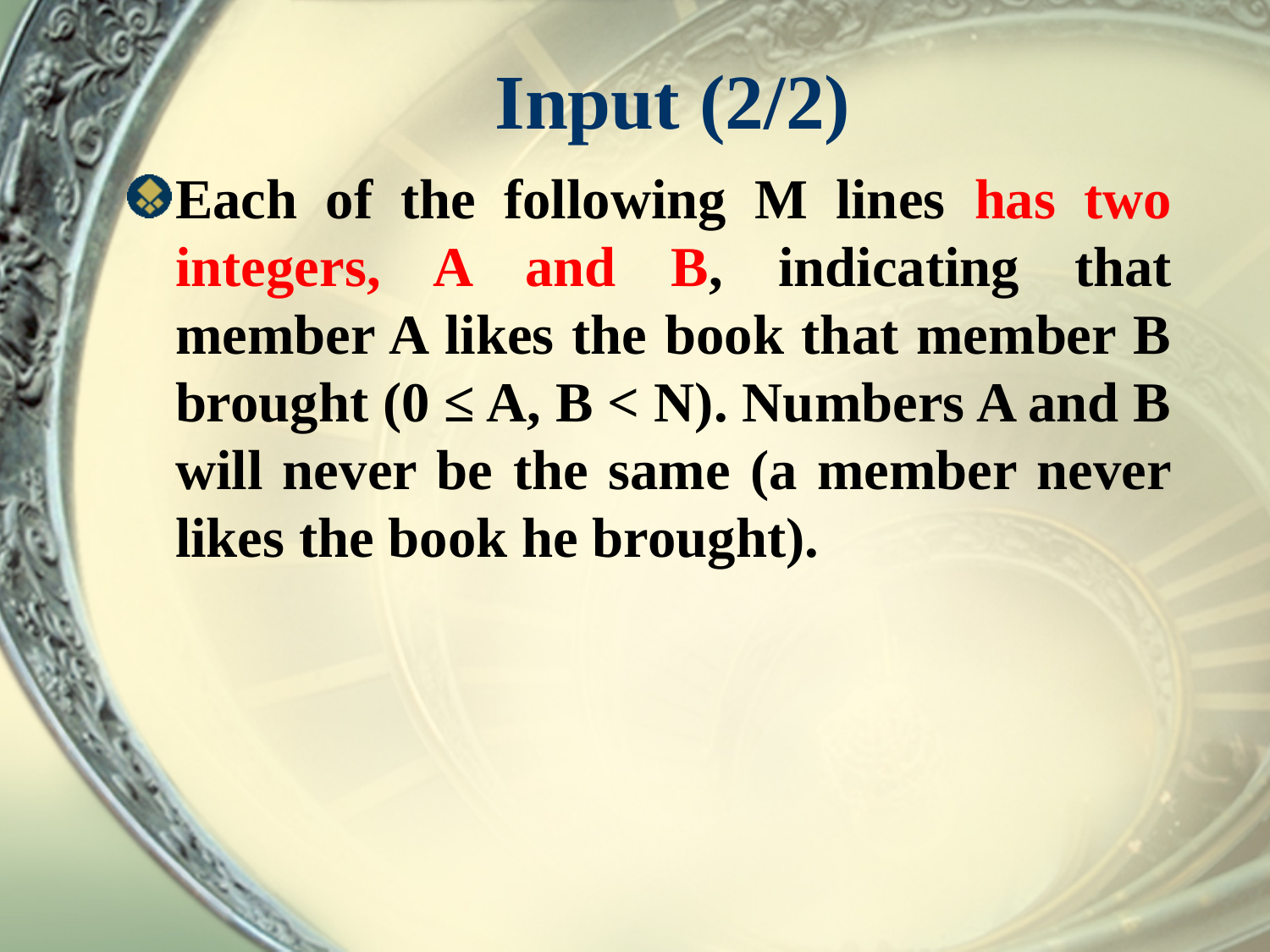

# Input (2/2)
Each of the following M lines has two integers, A and B, indicating that member A likes the book that member B brought (0 ≤ A, B < N). Numbers A and B will never be the same (a member never likes the book he brought).